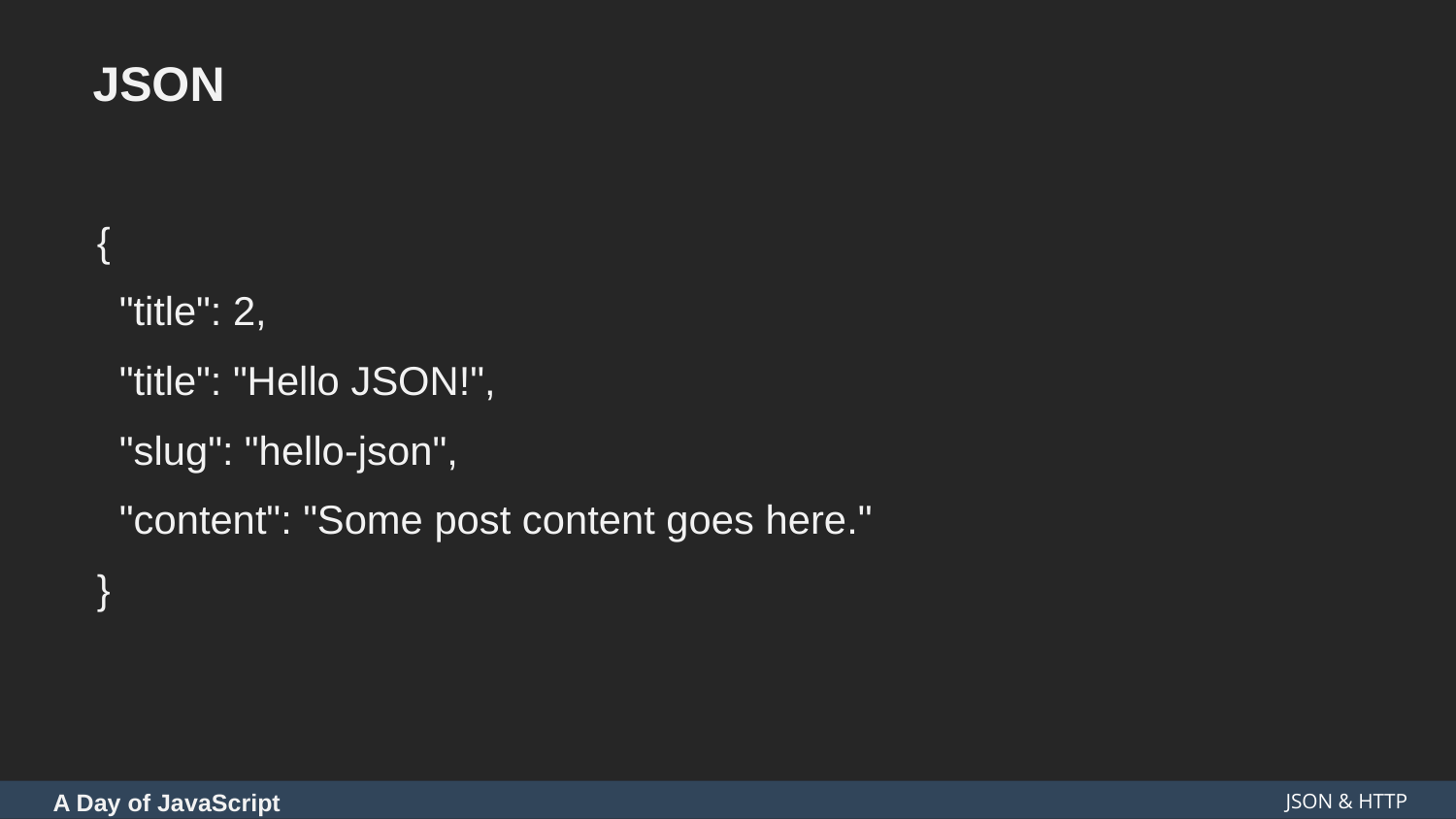

JSON
{
  "title": 2,
  "title": "Hello JSON!",
  "slug": "hello-json",
  "content": "Some post content goes here."
}

JSON & HTTP